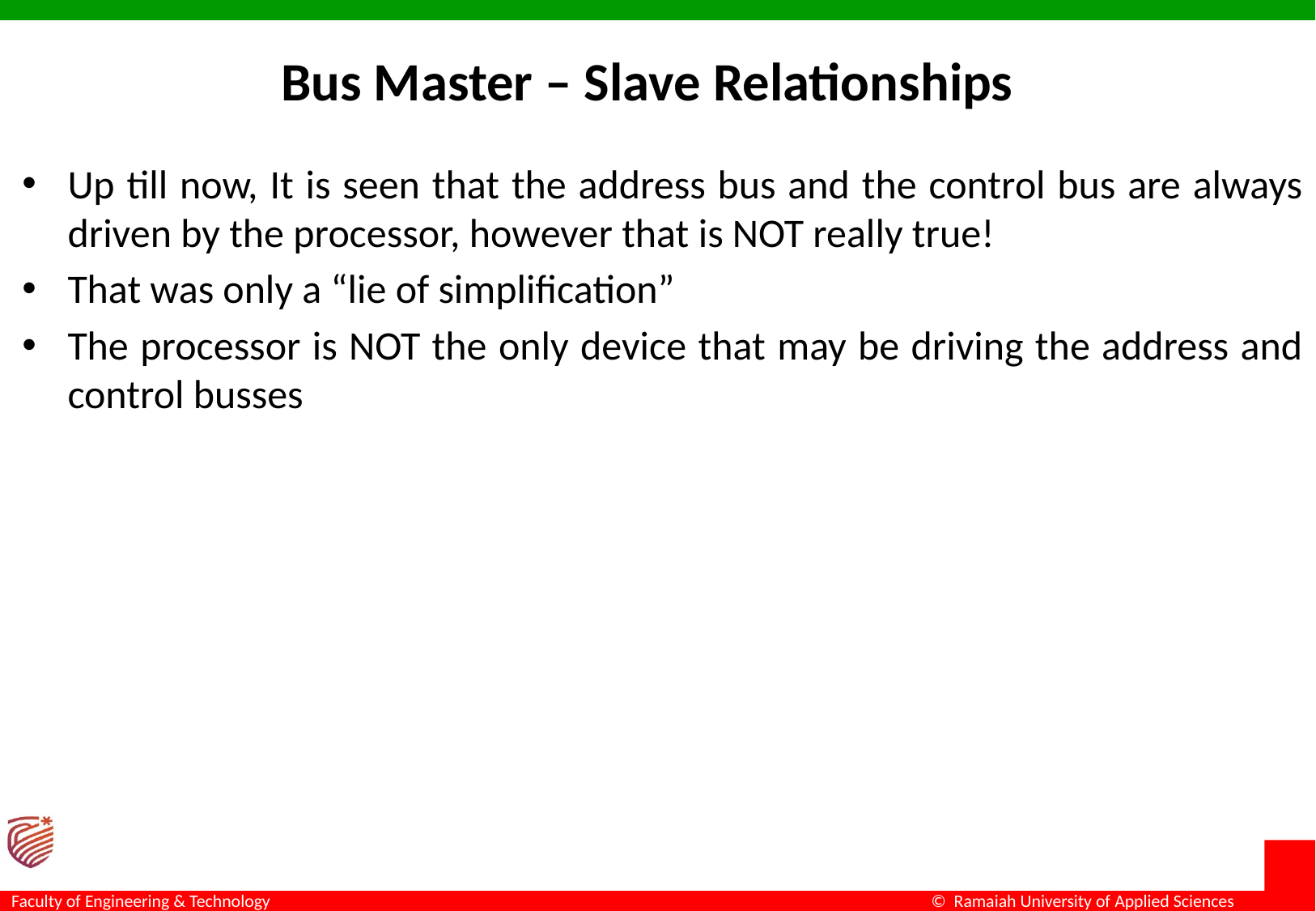

# Bus Master – Slave Relationships
Up till now, It is seen that the address bus and the control bus are always driven by the processor, however that is NOT really true!
That was only a “lie of simplification”
The processor is NOT the only device that may be driving the address and control busses
13